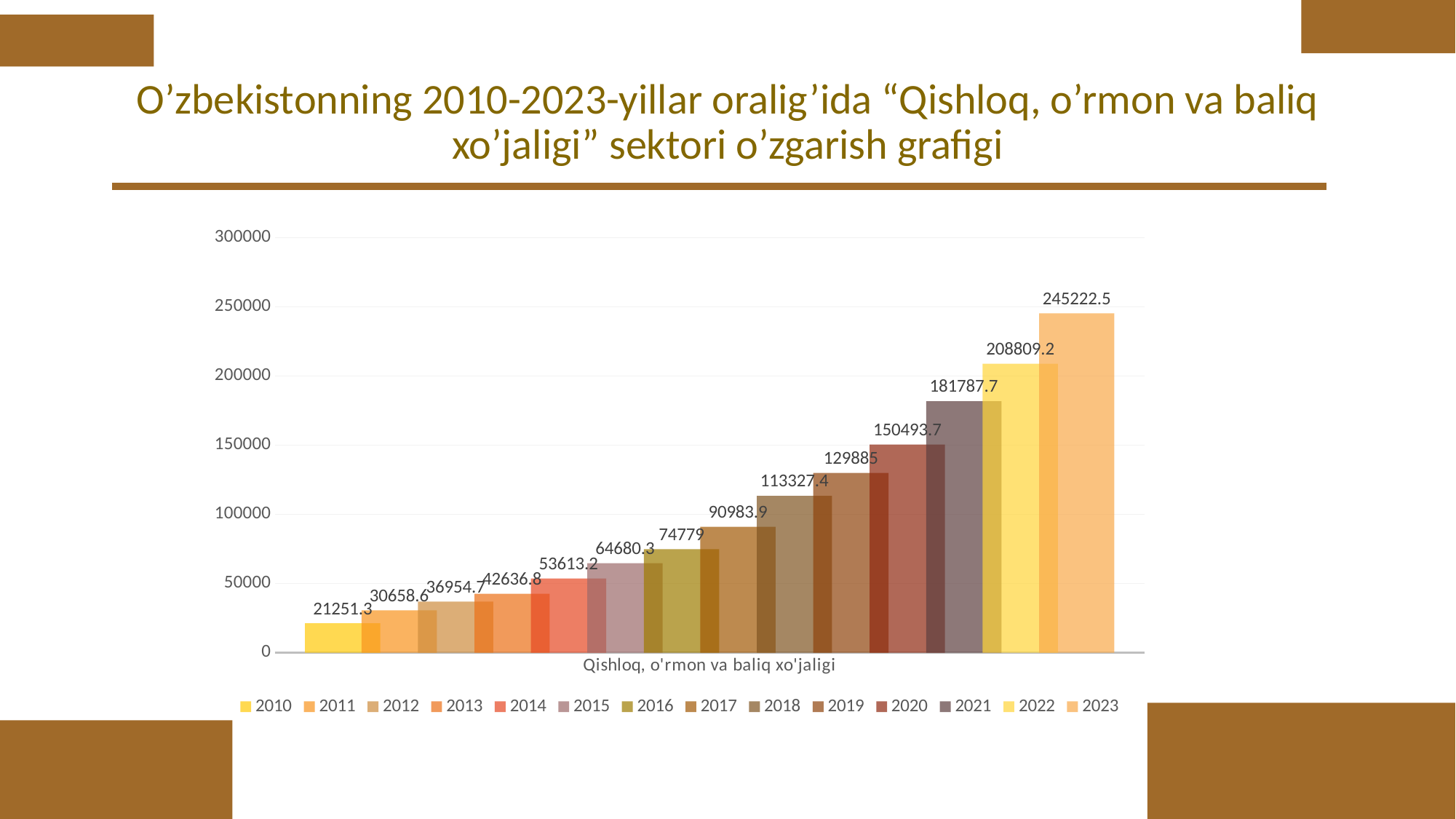

# O’zbekistonning 2010-2023-yillar oralig’ida “Qishloq, o’rmon va baliq xo’jaligi” sektori o’zgarish grafigi

### Chart

| Category | 2010 | 2011 | 2012 | 2013 | 2014 | 2015 | 2016 | 2017 | 2018 | 2019 | 2020 | 2021 | 2022 | 2023 |
|---|---|---|---|---|---|---|---|---|---|---|---|---|---|---|
| Qishloq, o'rmon vа bаliq xo'jаligi | 21251.3 | 30658.6 | 36954.7 | 42636.8 | 53613.2 | 64680.3 | 74779.0 | 90983.9 | 113327.4 | 129885.0 | 150493.7 | 181787.7 | 208809.2 | 245222.5 |